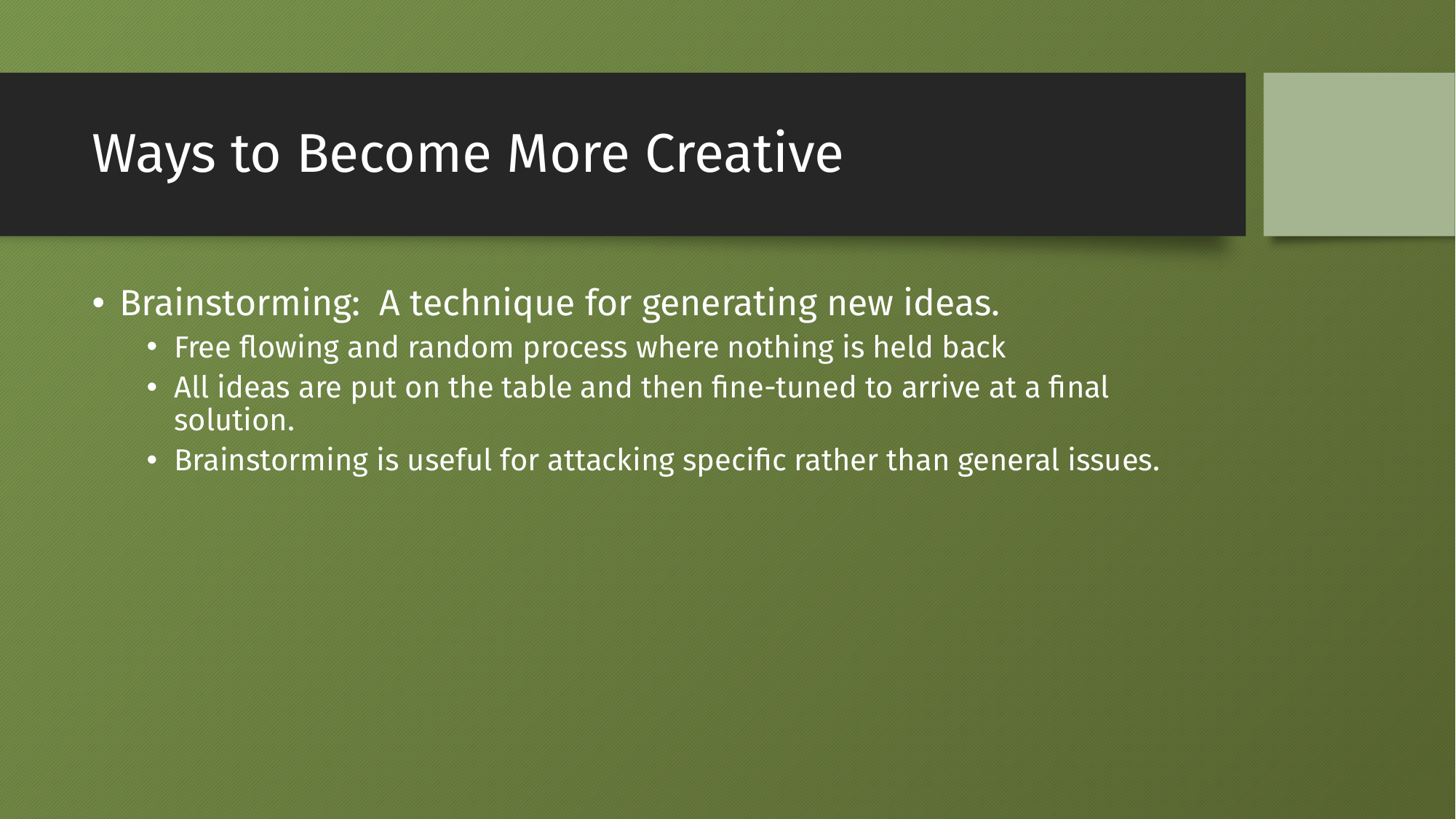

# Ways to Become More Creative
Brainstorming:  A technique for generating new ideas.
Free flowing and random process where nothing is held back
All ideas are put on the table and then fine-tuned to arrive at a final solution.
Brainstorming is useful for attacking specific rather than general issues.